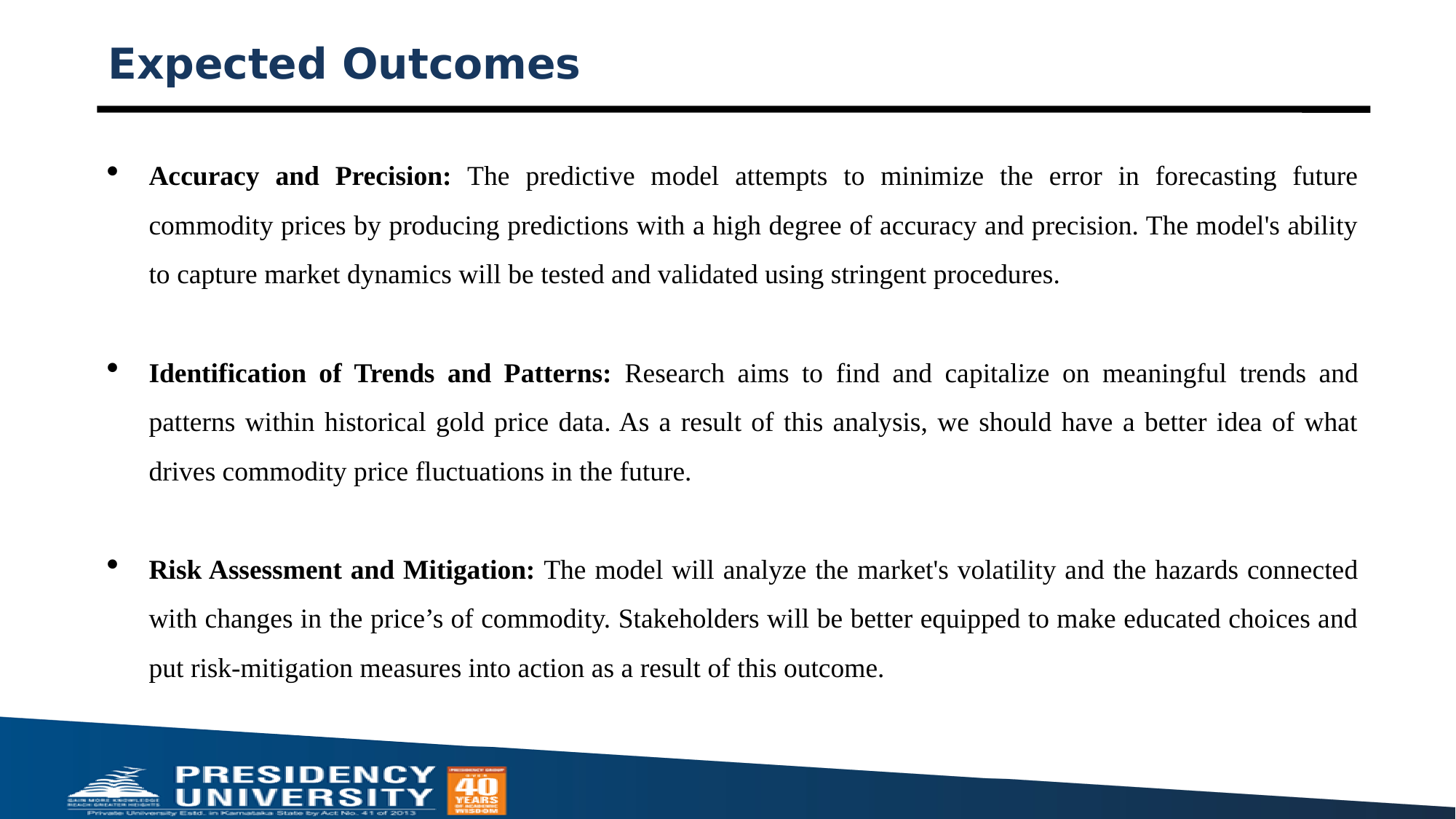

# Expected Outcomes
Accuracy and Precision: The predictive model attempts to minimize the error in forecasting future commodity prices by producing predictions with a high degree of accuracy and precision. The model's ability to capture market dynamics will be tested and validated using stringent procedures.

Identification of Trends and Patterns: Research aims to find and capitalize on meaningful trends and patterns within historical gold price data. As a result of this analysis, we should have a better idea of what drives commodity price fluctuations in the future.

Risk Assessment and Mitigation: The model will analyze the market's volatility and the hazards connected with changes in the price’s of commodity. Stakeholders will be better equipped to make educated choices and put risk-mitigation measures into action as a result of this outcome.